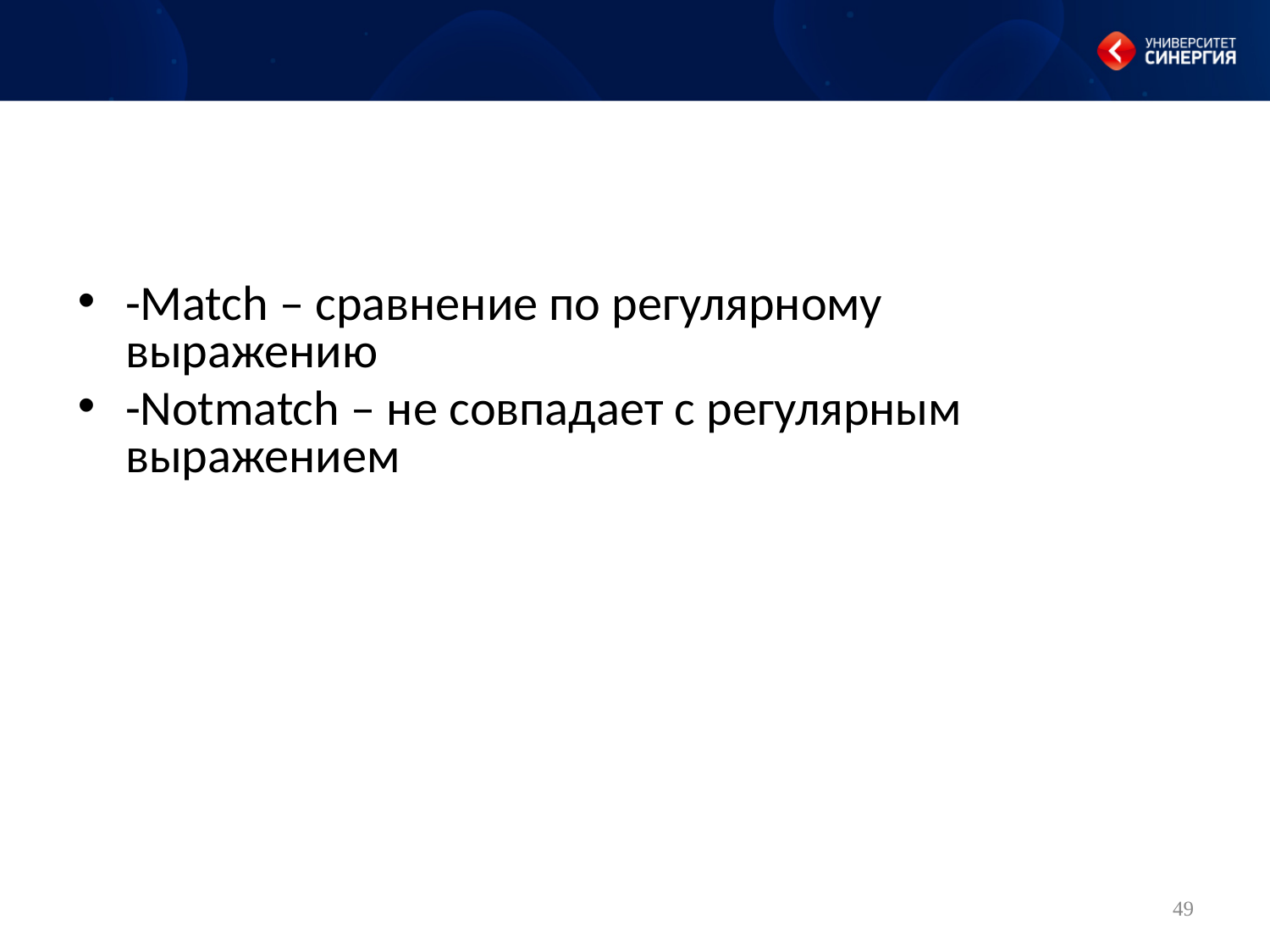

#
-Match – сравнение по регулярному выражению
-Notmatch – не совпадает с регулярным выражением
49